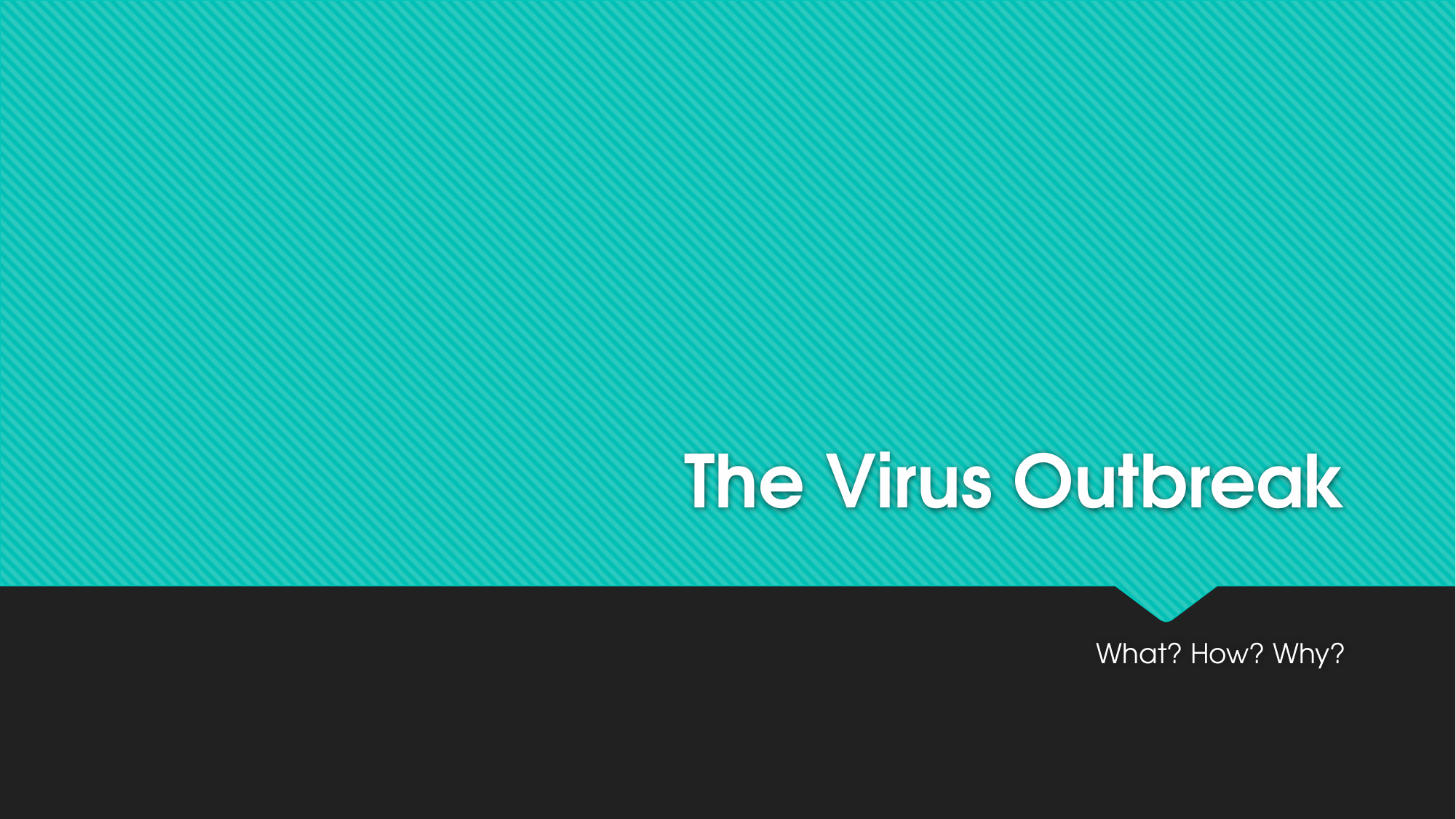

# The Virus Outbreak
What? How? Why?